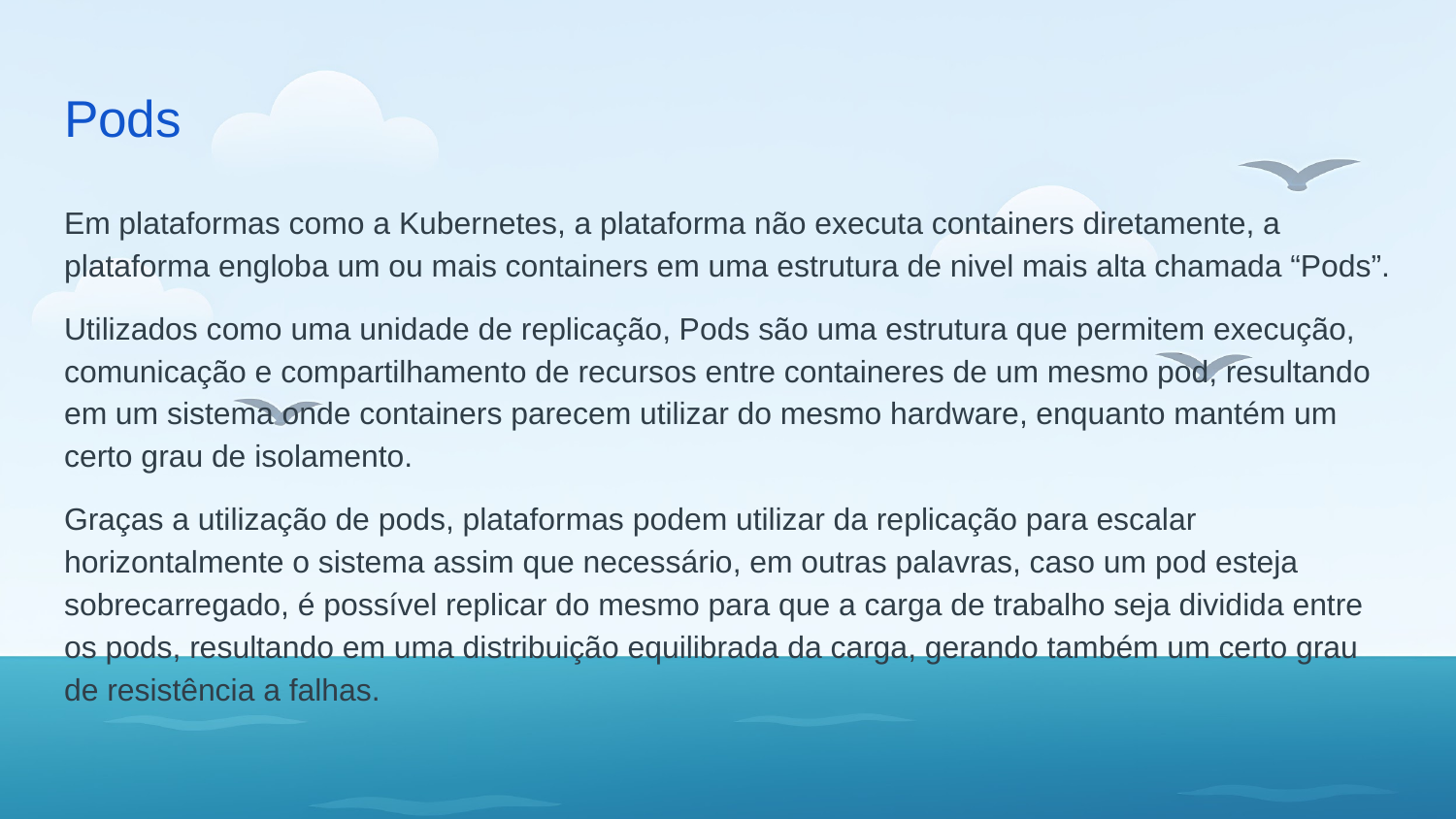

# Pods
Em plataformas como a Kubernetes, a plataforma não executa containers diretamente, a plataforma engloba um ou mais containers em uma estrutura de nivel mais alta chamada “Pods”.
Utilizados como uma unidade de replicação, Pods são uma estrutura que permitem execução, comunicação e compartilhamento de recursos entre containeres de um mesmo pod, resultando em um sistema onde containers parecem utilizar do mesmo hardware, enquanto mantém um certo grau de isolamento.
Graças a utilização de pods, plataformas podem utilizar da replicação para escalar horizontalmente o sistema assim que necessário, em outras palavras, caso um pod esteja sobrecarregado, é possível replicar do mesmo para que a carga de trabalho seja dividida entre os pods, resultando em uma distribuição equilibrada da carga, gerando também um certo grau de resistência a falhas.